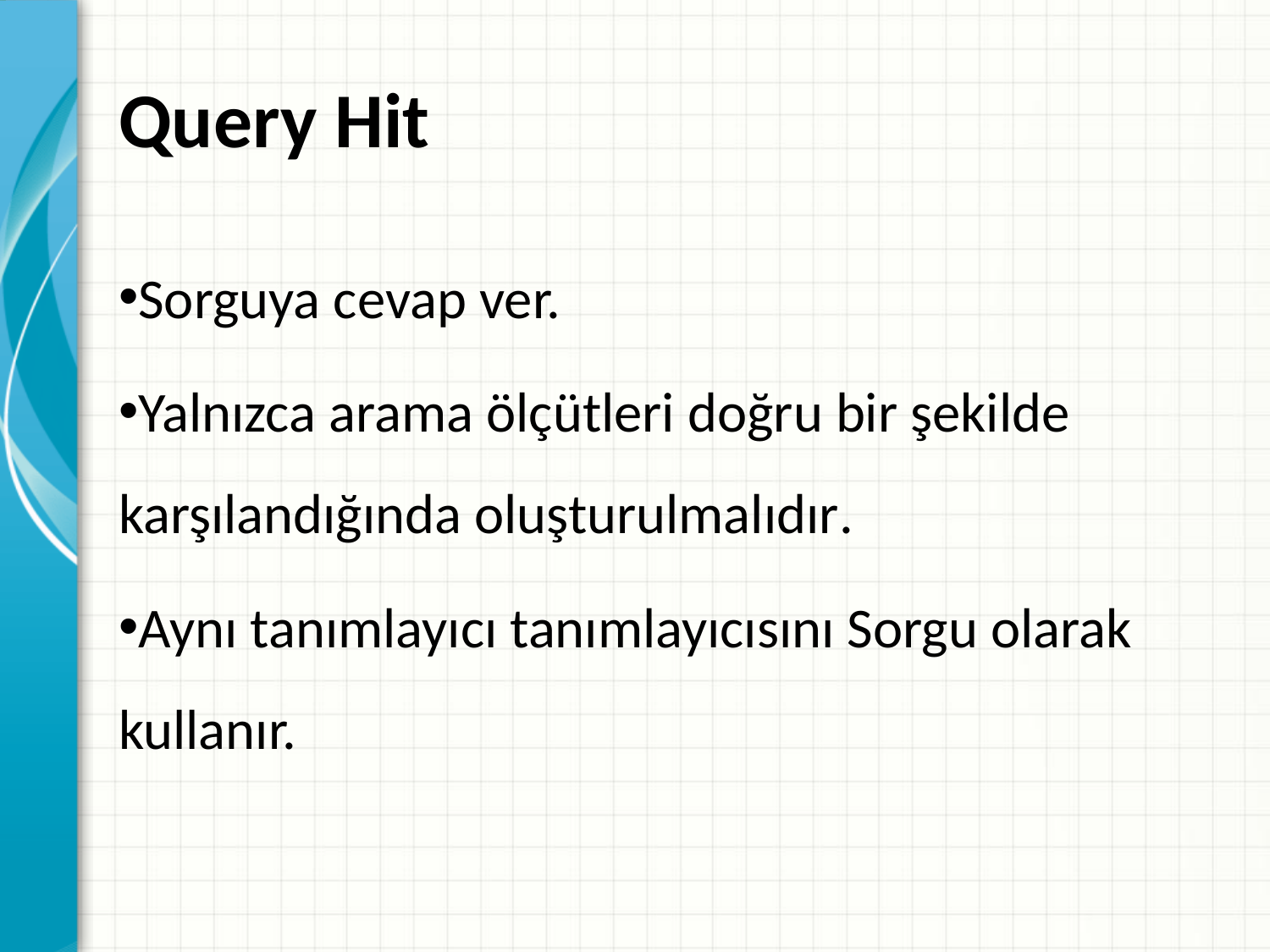

# Query Hit
Sorguya cevap ver.
Yalnızca arama ölçütleri doğru bir şekilde karşılandığında oluşturulmalıdır.
Aynı tanımlayıcı tanımlayıcısını Sorgu olarak kullanır.